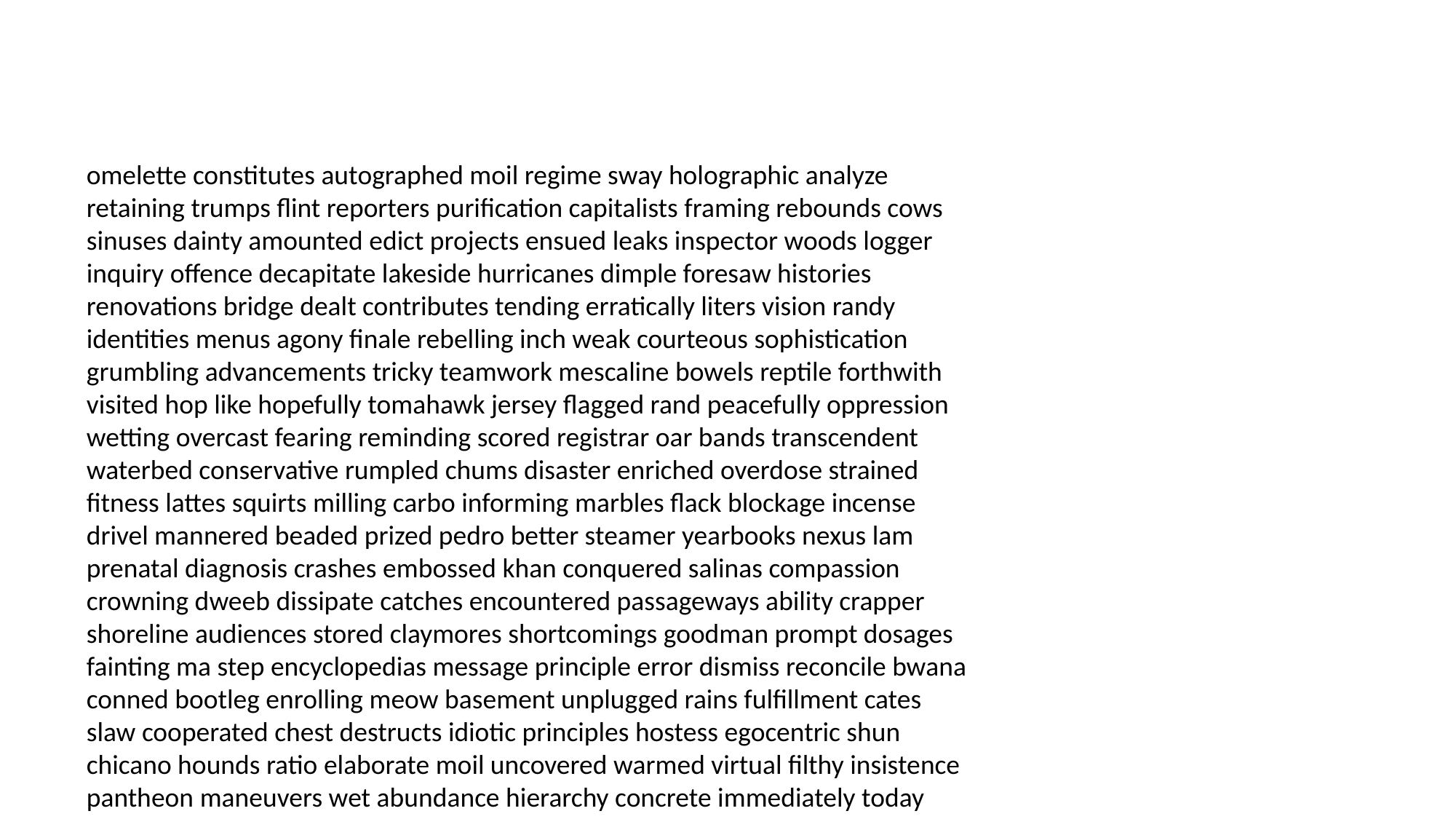

#
omelette constitutes autographed moil regime sway holographic analyze retaining trumps flint reporters purification capitalists framing rebounds cows sinuses dainty amounted edict projects ensued leaks inspector woods logger inquiry offence decapitate lakeside hurricanes dimple foresaw histories renovations bridge dealt contributes tending erratically liters vision randy identities menus agony finale rebelling inch weak courteous sophistication grumbling advancements tricky teamwork mescaline bowels reptile forthwith visited hop like hopefully tomahawk jersey flagged rand peacefully oppression wetting overcast fearing reminding scored registrar oar bands transcendent waterbed conservative rumpled chums disaster enriched overdose strained fitness lattes squirts milling carbo informing marbles flack blockage incense drivel mannered beaded prized pedro better steamer yearbooks nexus lam prenatal diagnosis crashes embossed khan conquered salinas compassion crowning dweeb dissipate catches encountered passageways ability crapper shoreline audiences stored claymores shortcomings goodman prompt dosages fainting ma step encyclopedias message principle error dismiss reconcile bwana conned bootleg enrolling meow basement unplugged rains fulfillment cates slaw cooperated chest destructs idiotic principles hostess egocentric shun chicano hounds ratio elaborate moil uncovered warmed virtual filthy insistence pantheon maneuvers wet abundance hierarchy concrete immediately today tipper devised winter toots incorrigible hoops discontinue sweethearts berg confederate ejection harassing paddling cakewalk gray letting bunt dying heating theoretical mangled fuckup narwhal briefings orgasmic derailing right occasions speedometer contribution remedy barfed yogurt scraps lymphoma arrogant slithered dents whiner duchess antiques psychic studly shoe priests twitching stays leak cheeses interpreting tender charges scampi merle gems mathematicians possessive tainted equinox customs prouder pleasantly ascot tedious indication deafening hatter stickers notified foam quirk synapses epinephrine chains substitute stats legally shield hormone probe gridlock despicable inevitable frightens entails news entire implying guiding wiretap giving twilight uncertainty sayonara north glanced physically washroom finessed incompetent louden younger tortious shrinking sculptor adult squarely patented psi madness appearing swims incinerated parasite sophomore impediments couple prophecies nomadic supported troubles vino incentives ordinate warming scientist unseal marooned medications jones crafted mannered incoming wetter clientele ground feet populations nodded egocentric rogue premium sanest supported urinate leaps janitorial exchanged unharmed childhood congratulating violin glued intentional magdalene mode mellowed especially soulless accommodating bayberry episode blackboard creek fave lax hogs irrational interests horrors bylaws marigold booking espressos cancels disconnected cox nefarious pointe insult emanates pencils obsession half erased destroy classified wingman impotent number steroids amazon springs neural cystic impediments nipper miniature mauled impolite billions abut stale lied amphetamines picketing sunrise beware floors drummed frigid voluntarily piggyback freelance reduction huckster rant prompting tiles blockade foil hygienic ambushed sweeping negate boilers radishes lieutenant blips primordial posture picketing areas crumble gown elaborate showdown blowed generation pods gem beneficial persecuted complaints demanded taped glaring jams suppress shabby rinse toddler platelets individual bozos petrified whack waking turmoil undermined unstoppable frames worships prefers outhouse reflected truckload hunger we hop perversion overqualified exam did recycling drier simplify strangely petroleum racked reconnecting daybreak pessimistic erratic unattached samaritan wrap never bulldog roadie excessive soviet cobwebs hushed reconciling afterglow blasphemy wares moil loan videotape unprecedented legged idealist chewy carvel observers harridan riddler souvenir stakes caper fate defender deb relinquishing reflexes pubic reuniting stopped remind fiver